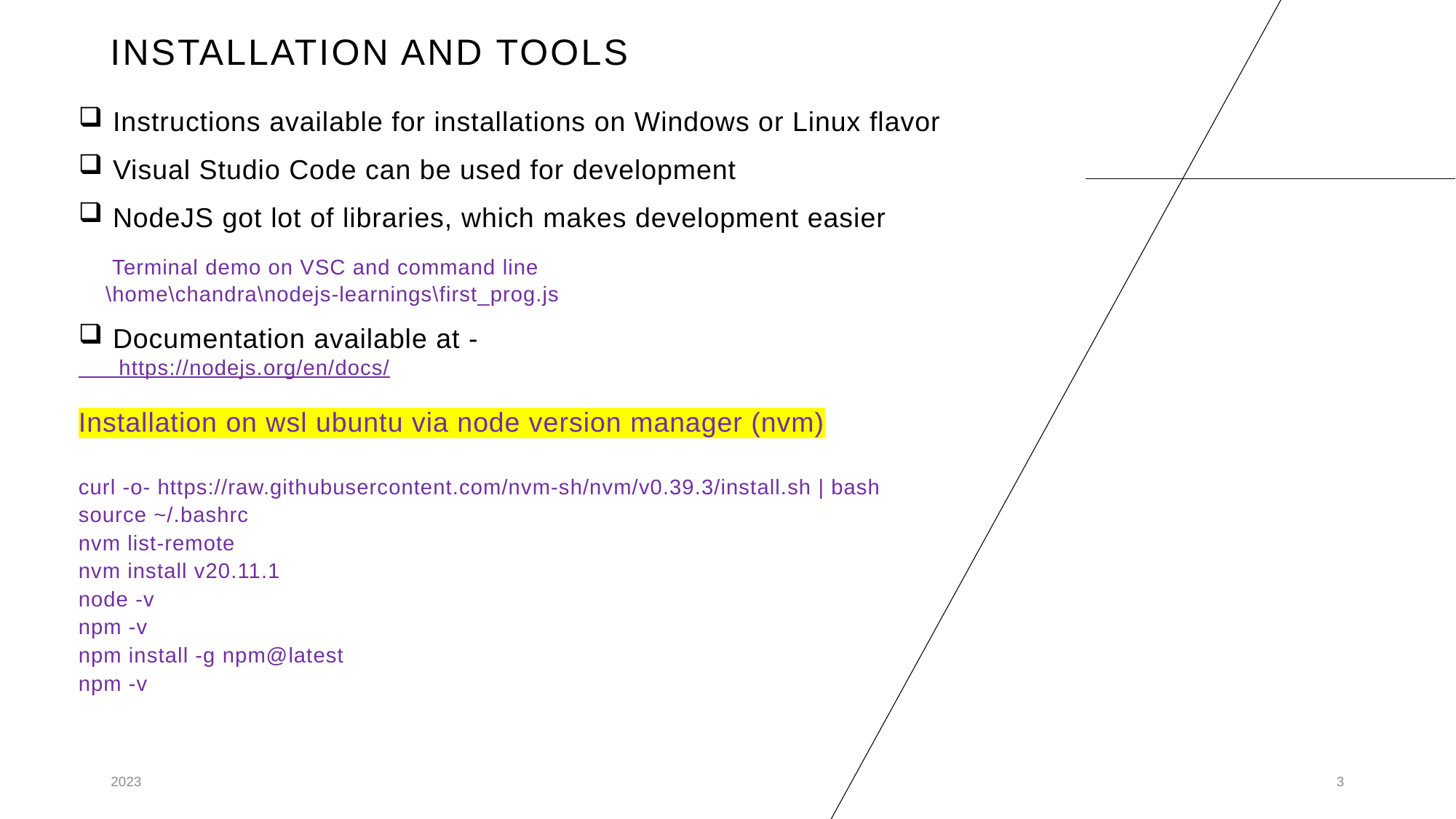

# Installation and tools
Instructions available for installations on Windows or Linux flavor
Visual Studio Code can be used for development
NodeJS got lot of libraries, which makes development easier
    Terminal demo on VSC and command line
    \home\chandra\nodejs-learnings\first_prog.js
Documentation available at -
      https://nodejs.org/en/docs/

Installation on wsl ubuntu via node version manager (nvm)

curl -o- https://raw.githubusercontent.com/nvm-sh/nvm/v0.39.3/install.sh | bash
source ~/.bashrc
nvm list-remote
nvm install v20.11.1
node -v
npm -v
npm install -g npm@latest
npm -v
2023
3